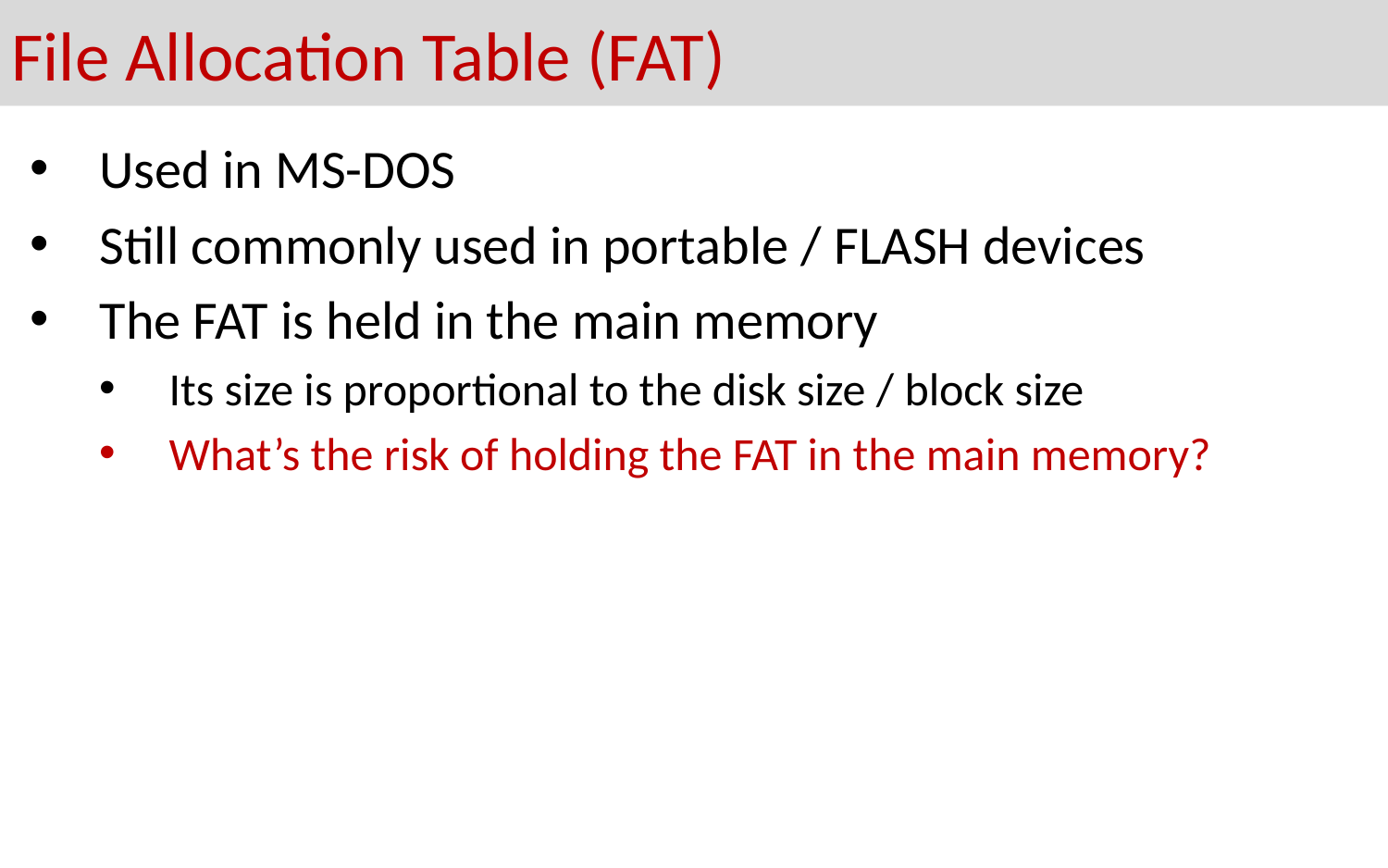

# File Allocation Table (FAT)
Used in MS-DOS
Still commonly used in portable / FLASH devices
The FAT is held in the main memory
Its size is proportional to the disk size / block size
What’s the risk of holding the FAT in the main memory?